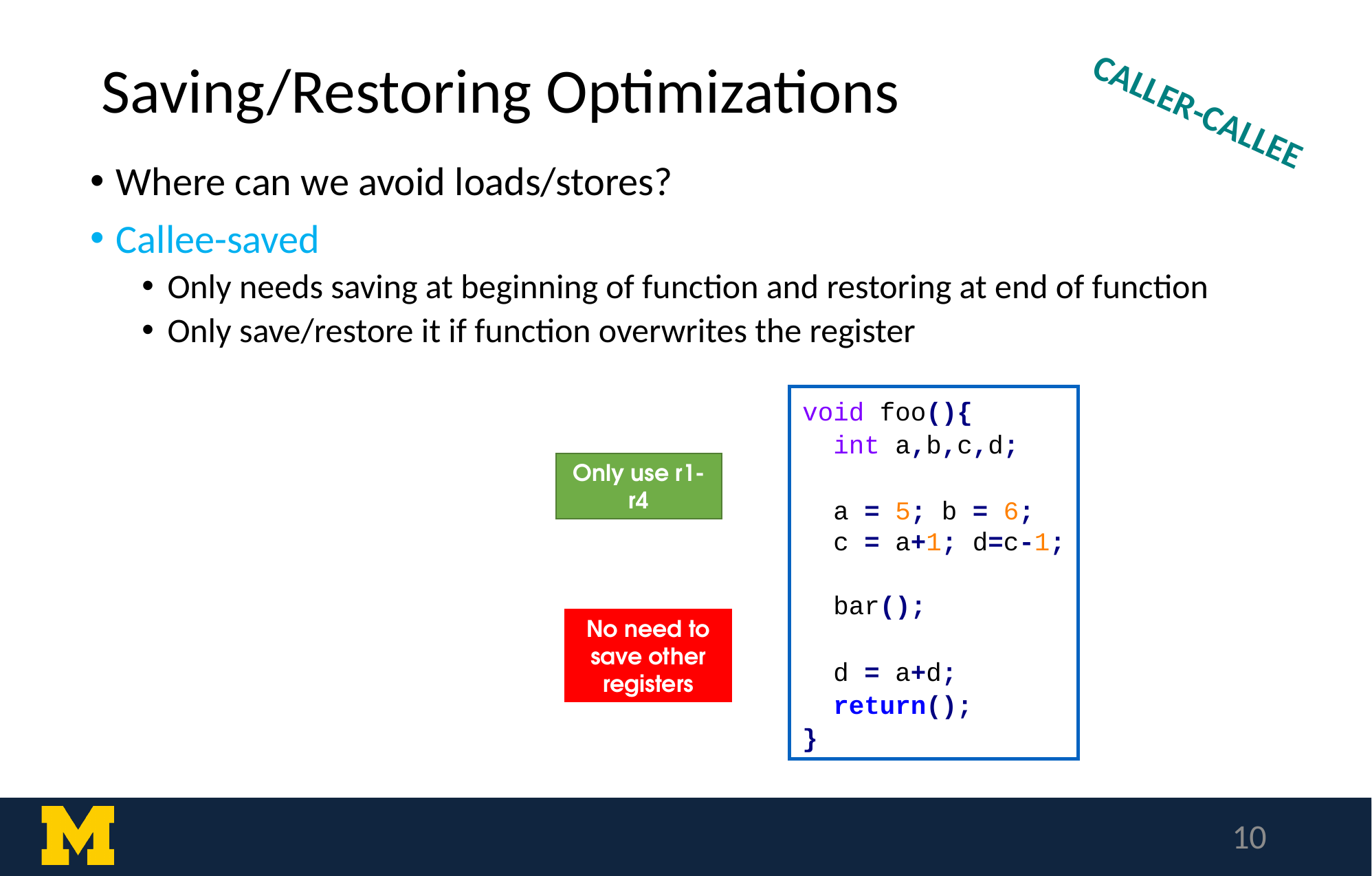

Saving/Restoring Optimizations
CALLER-CALLEE
Where can we avoid loads/stores?
Callee-saved
Only needs saving at beginning of function and restoring at end of function
Only save/restore it if function overwrites the register
void foo(){
  int a,b,c,d;

  a = 5; b = 6;
  c = a+1; d=c-1;

  bar();

  d = a+d;
  return();
}
Only use r1-r4
No need to save other registers
10